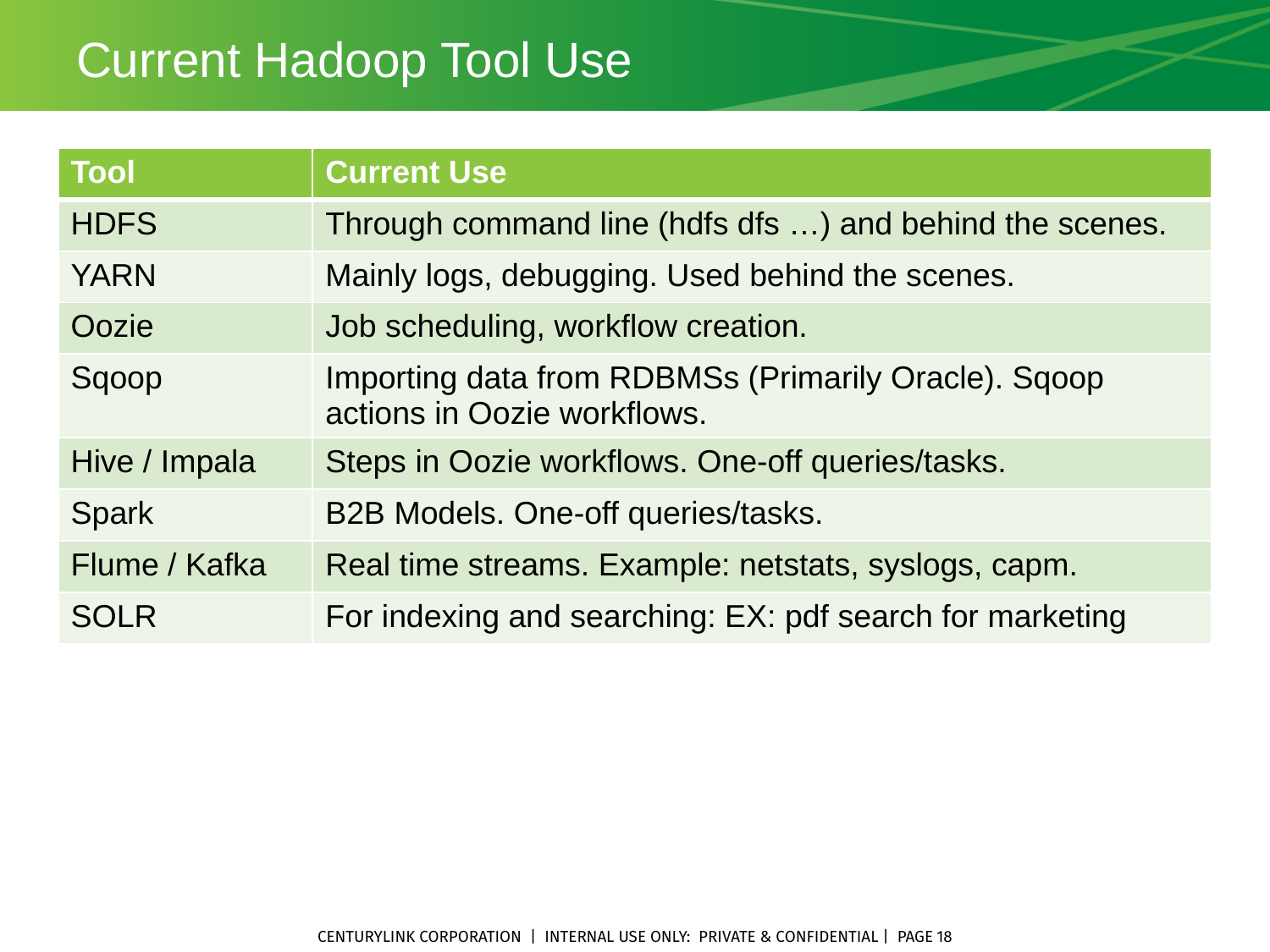

# Current Hadoop Tool Use
| Tool | Current Use |
| --- | --- |
| HDFS | Through command line (hdfs dfs …) and behind the scenes. |
| YARN | Mainly logs, debugging. Used behind the scenes. |
| Oozie | Job scheduling, workflow creation. |
| Sqoop | Importing data from RDBMSs (Primarily Oracle). Sqoop actions in Oozie workflows. |
| Hive / Impala | Steps in Oozie workflows. One-off queries/tasks. |
| Spark | B2B Models. One-off queries/tasks. |
| Flume / Kafka | Real time streams. Example: netstats, syslogs, capm. |
| SOLR | For indexing and searching: EX: pdf search for marketing |